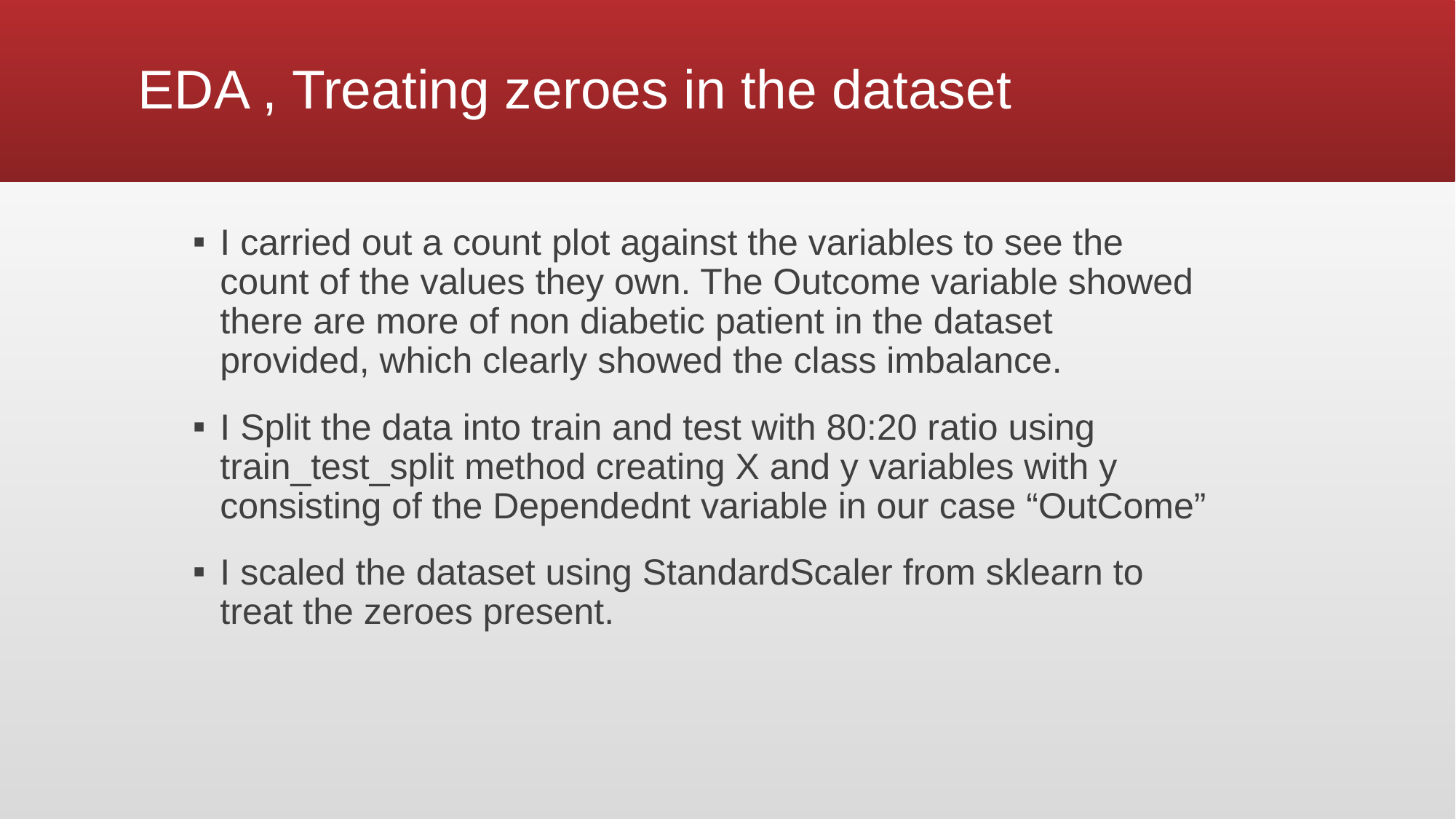

# EDA , Treating zeroes in the dataset
I carried out a count plot against the variables to see the count of the values they own. The Outcome variable showed there are more of non diabetic patient in the dataset provided, which clearly showed the class imbalance.
I Split the data into train and test with 80:20 ratio using train_test_split method creating X and y variables with y consisting of the Dependednt variable in our case “OutCome”
I scaled the dataset using StandardScaler from sklearn to treat the zeroes present.